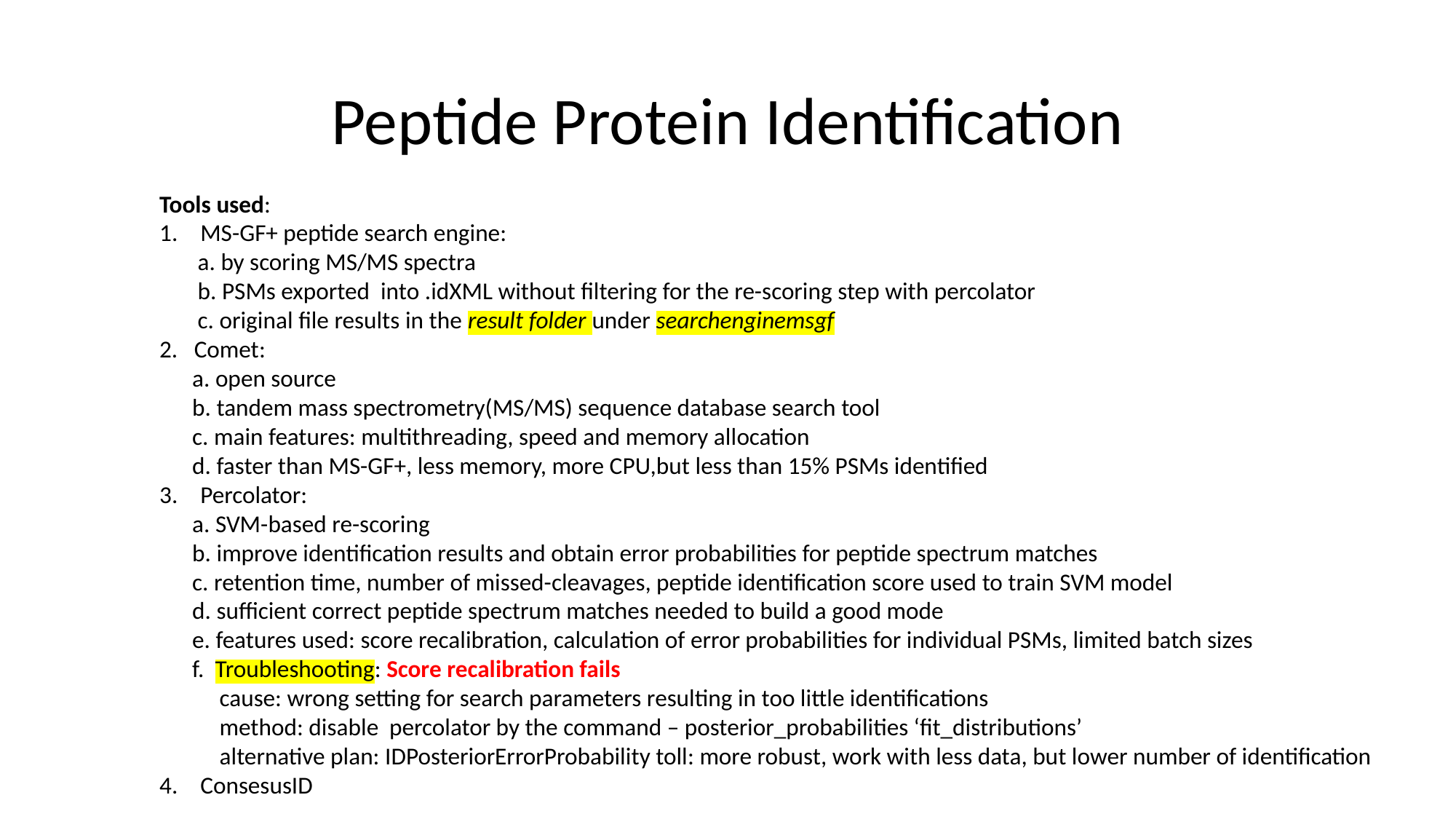

# Peptide Protein Identification
Tools used:
MS-GF+ peptide search engine:
       a. by scoring MS/MS spectra
       b. PSMs exported  into .idXML without filtering for the re-scoring step with percolator
       c. original file results in the result folder under searchenginemsgf
2.   Comet:
      a. open source
      b. tandem mass spectrometry(MS/MS) sequence database search tool
      c. main features: multithreading, speed and memory allocation
      d. faster than MS-GF+, less memory, more CPU,but less than 15% PSMs identified
Percolator:
      a. SVM-based re-scoring
      b. improve identification results and obtain error probabilities for peptide spectrum matches
      c. retention time, number of missed-cleavages, peptide identification score used to train SVM model
      d. sufficient correct peptide spectrum matches needed to build a good mode
      e. features used: score recalibration, calculation of error probabilities for individual PSMs, limited batch sizes
      f.  Troubleshooting: Score recalibration fails
           cause: wrong setting for search parameters resulting in too little identifications
           method: disable  percolator by the command – posterior_probabilities ‘fit_distributions’
           alternative plan: IDPosteriorErrorProbability toll: more robust, work with less data, but lower number of identification
ConsesusID